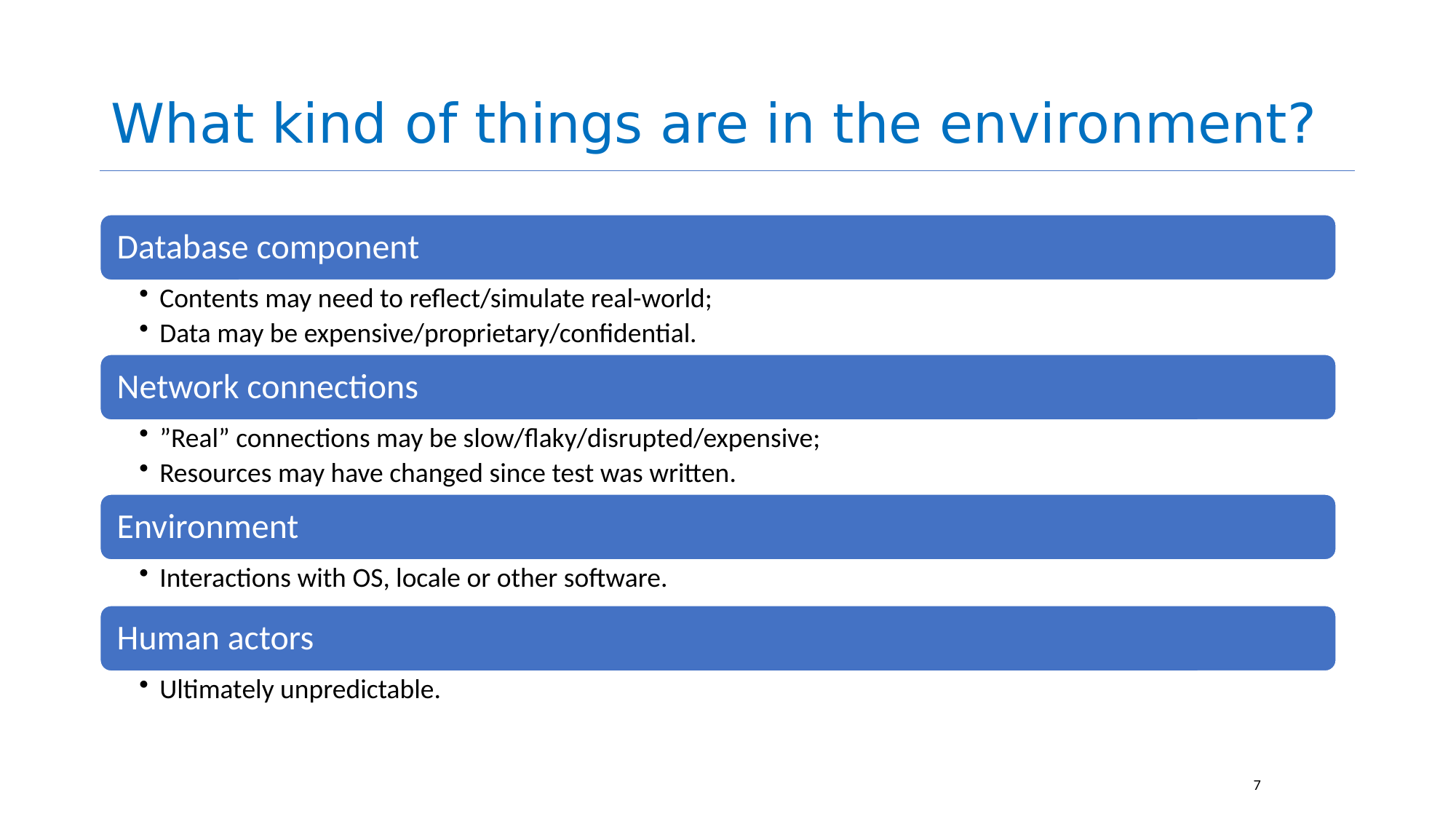

# What kind of things are in the environment?
Database component
Contents may need to reflect/simulate real-world;
Data may be expensive/proprietary/confidential.
Network connections
”Real” connections may be slow/flaky/disrupted/expensive;
Resources may have changed since test was written.
Environment
Interactions with OS, locale or other software.
Human actors
Ultimately unpredictable.
7